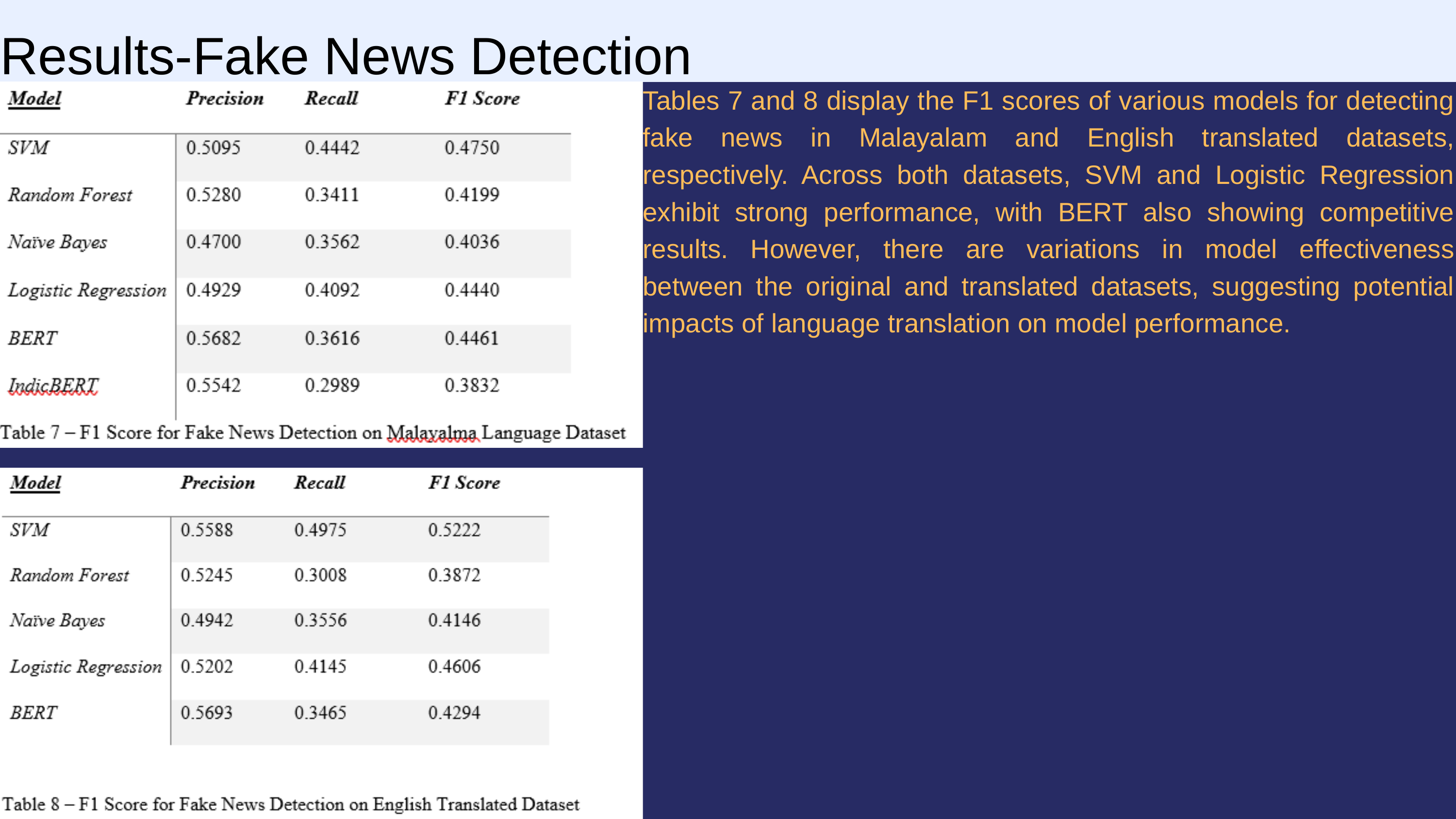

Results-Fake News Detection
Tables 7 and 8 display the F1 scores of various models for detecting fake news in Malayalam and English translated datasets, respectively. Across both datasets, SVM and Logistic Regression exhibit strong performance, with BERT also showing competitive results. However, there are variations in model effectiveness between the original and translated datasets, suggesting potential impacts of language translation on model performance.